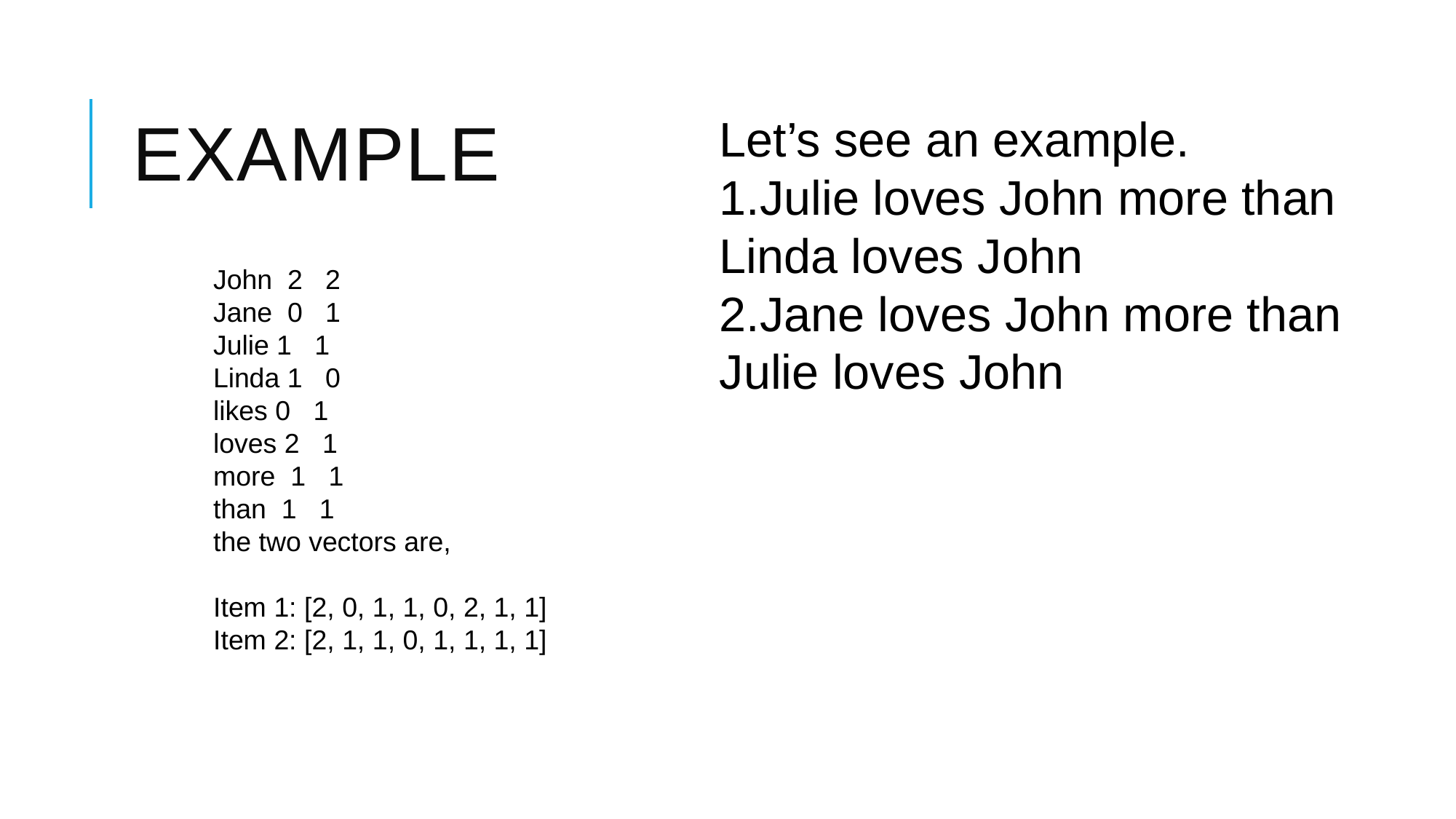

# Example
Let’s see an example.
Julie loves John more than Linda loves John
Jane loves John more than Julie loves John
John  2   2
Jane  0   1
Julie 1   1
Linda 1   0
likes 0   1
loves 2   1
more  1   1
than  1   1
the two vectors are,

Item 1: [2, 0, 1, 1, 0, 2, 1, 1]
Item 2: [2, 1, 1, 0, 1, 1, 1, 1]